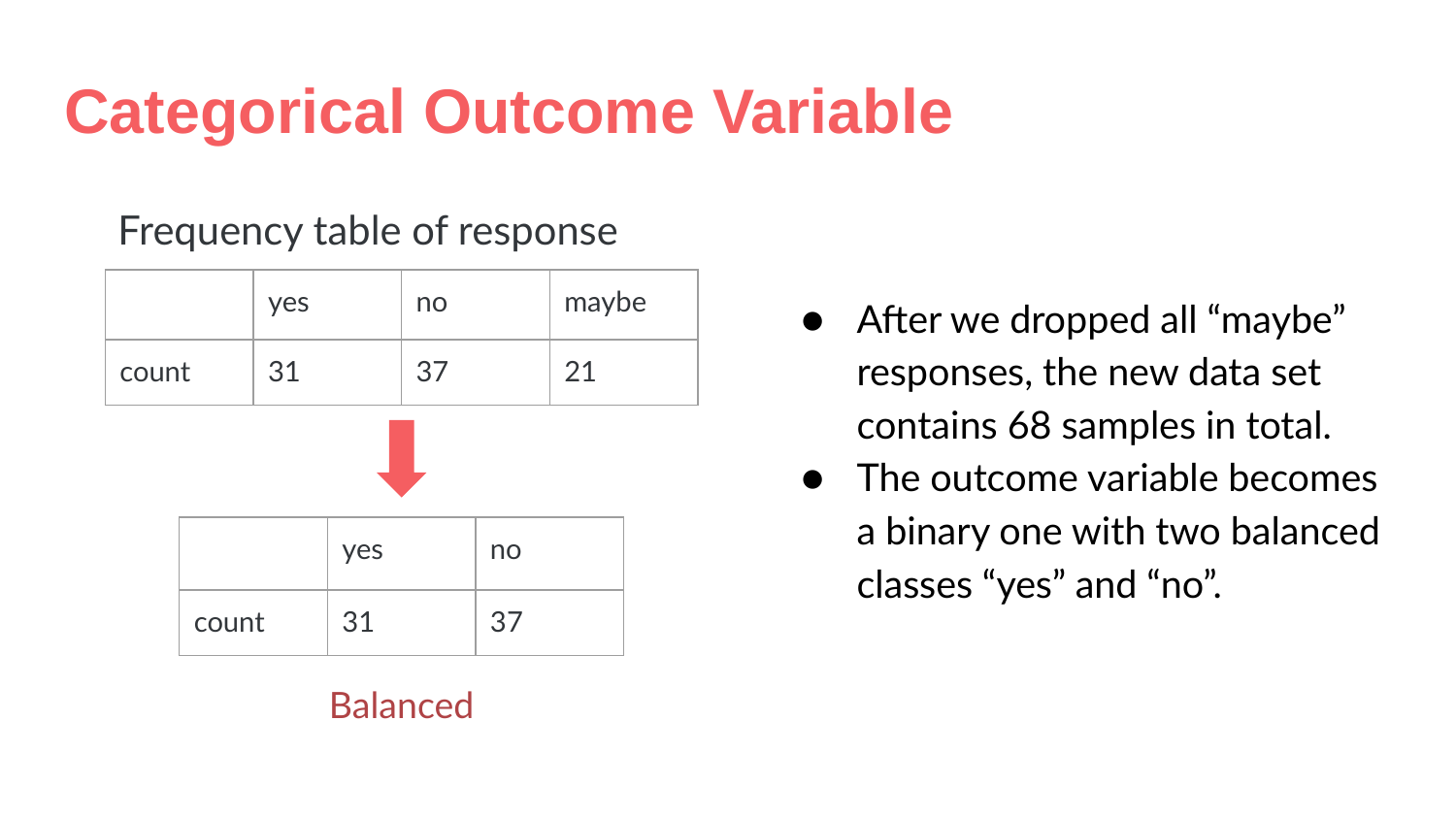

# Categorical Outcome Variable
Frequency table of response
|  | yes | no | maybe |
| --- | --- | --- | --- |
| count | 31 | 37 | 21 |
After we dropped all “maybe” responses, the new data set contains 68 samples in total.
The outcome variable becomes a binary one with two balanced classes “yes” and “no”.

|  | yes | no |
| --- | --- | --- |
| count | 31 | 37 |
Balanced